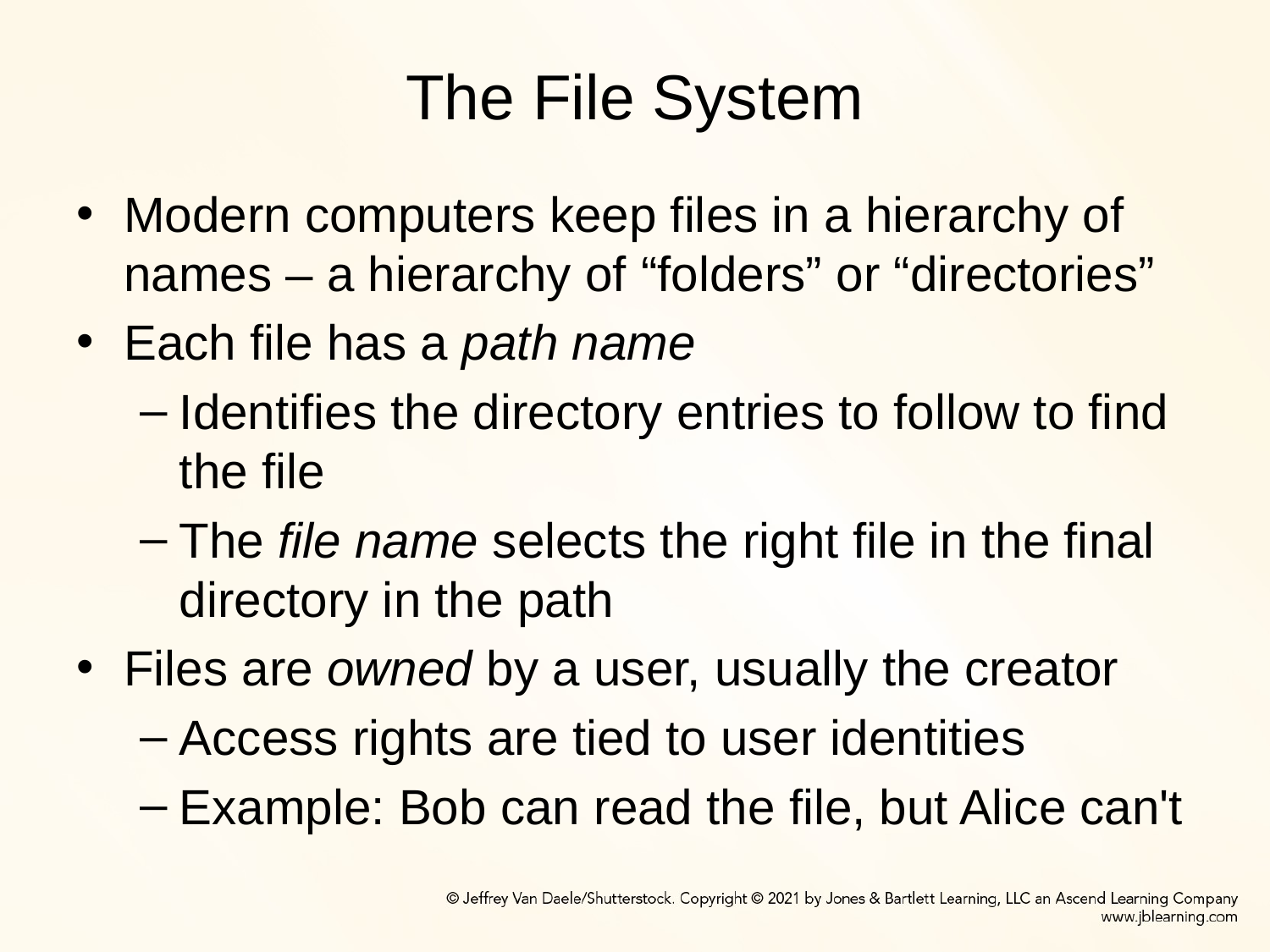

# The File System
Modern computers keep files in a hierarchy of names – a hierarchy of “folders” or “directories”
Each file has a path name
Identifies the directory entries to follow to find the file
The file name selects the right file in the final directory in the path
Files are owned by a user, usually the creator
Access rights are tied to user identities
Example: Bob can read the file, but Alice can't